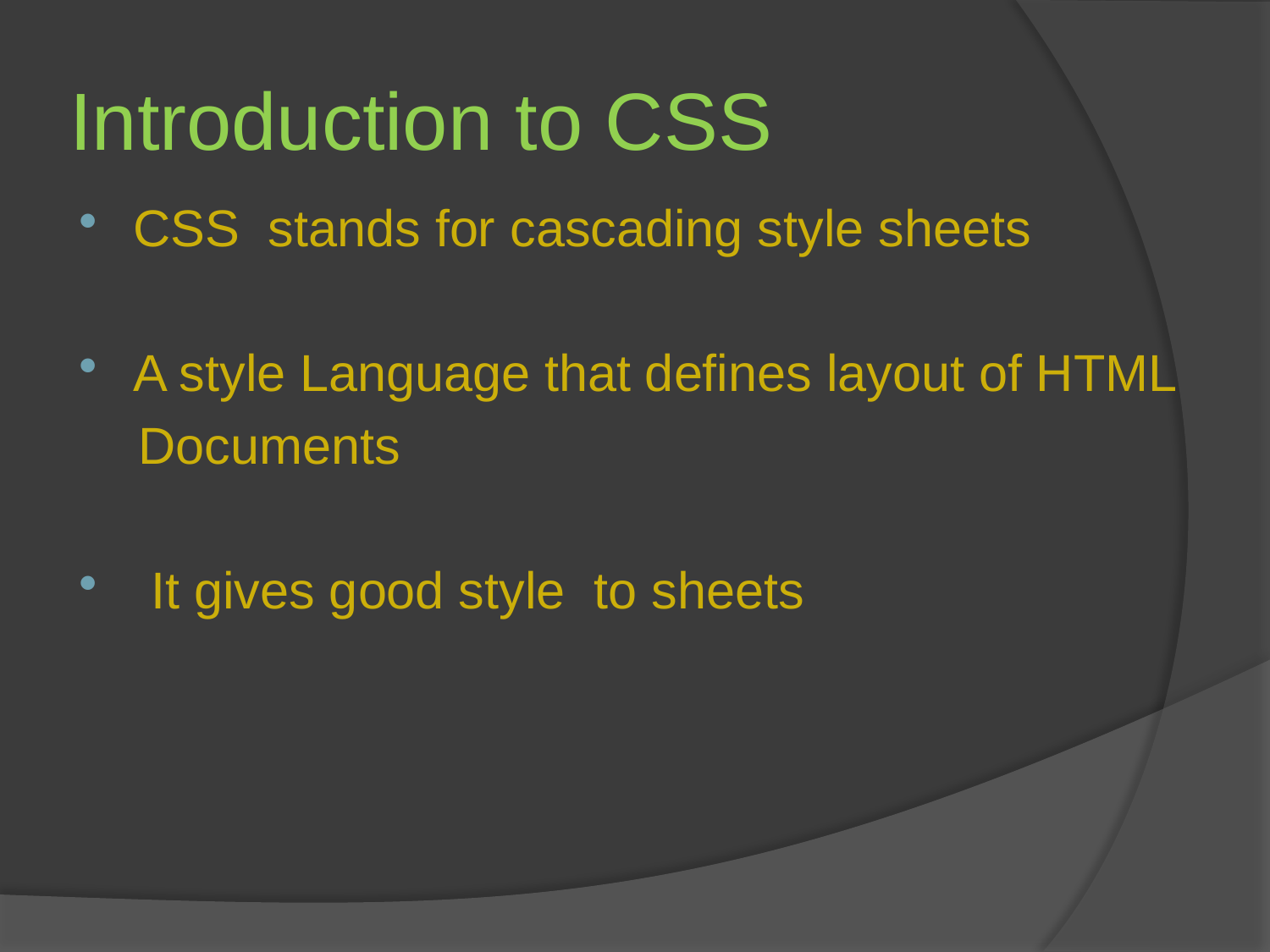

# Introduction to CSS
CSS  stands for cascading style sheets

A style Language that defines layout of HTML
    Documents

It gives good style  to sheets